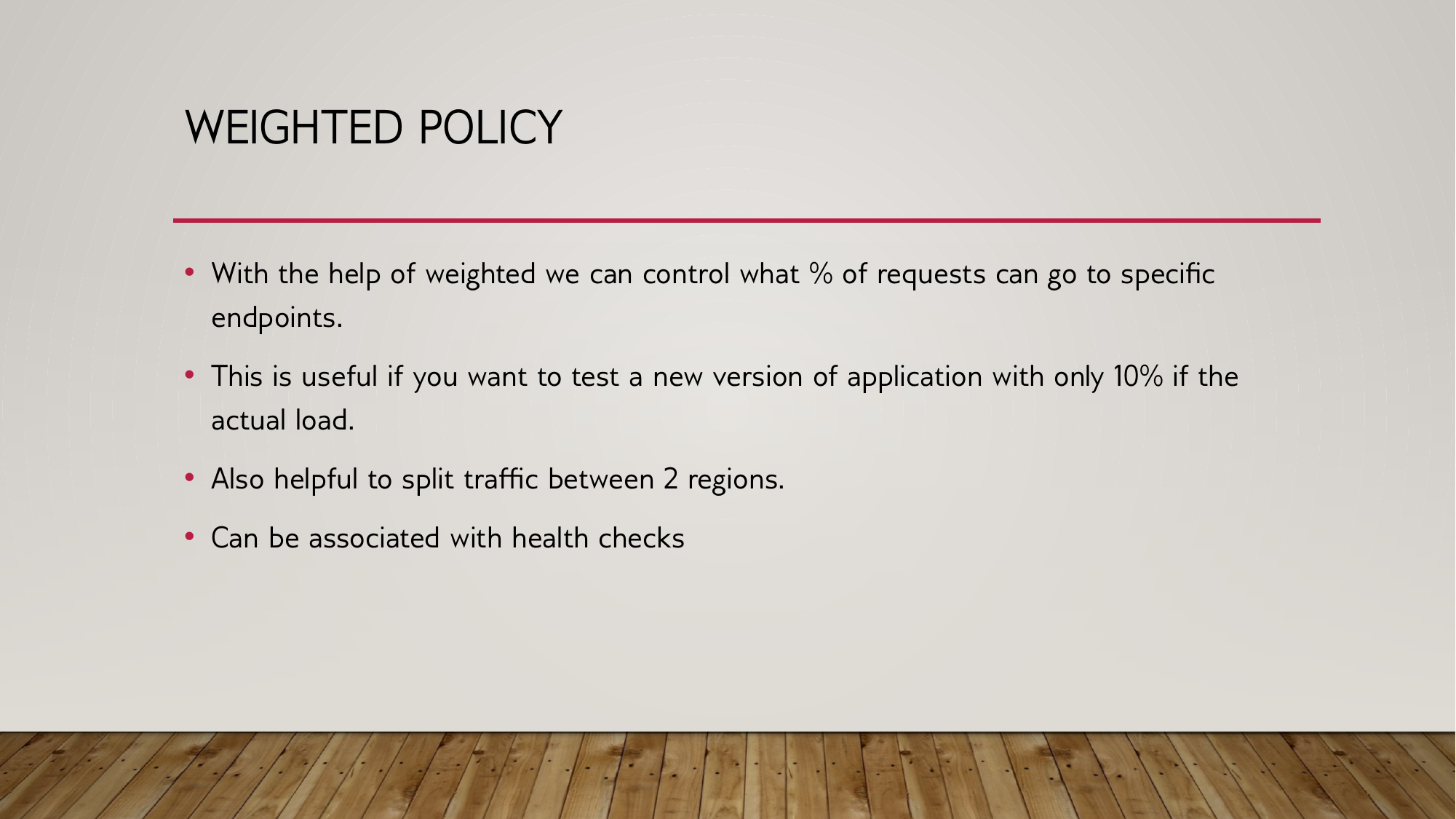

# Weighted policy
With the help of weighted we can control what % of requests can go to specific endpoints.
This is useful if you want to test a new version of application with only 10% if the actual load.
Also helpful to split traffic between 2 regions.
Can be associated with health checks